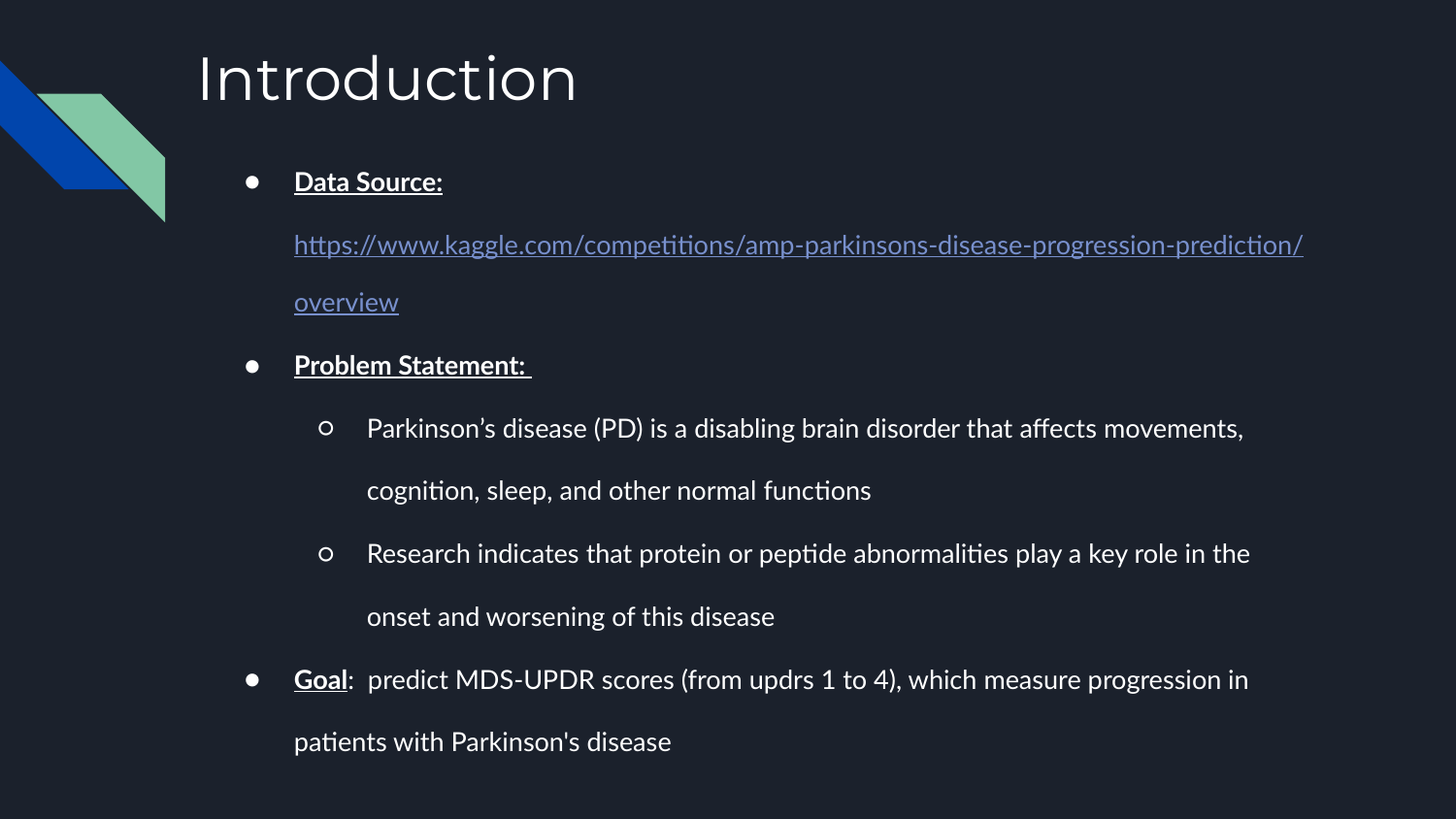

# Introduction
Data Source: https://www.kaggle.com/competitions/amp-parkinsons-disease-progression-prediction/overview
Problem Statement:
Parkinson’s disease (PD) is a disabling brain disorder that affects movements, cognition, sleep, and other normal functions
Research indicates that protein or peptide abnormalities play a key role in the onset and worsening of this disease
Goal:  predict MDS-UPDR scores (from updrs 1 to 4), which measure progression in patients with Parkinson's disease